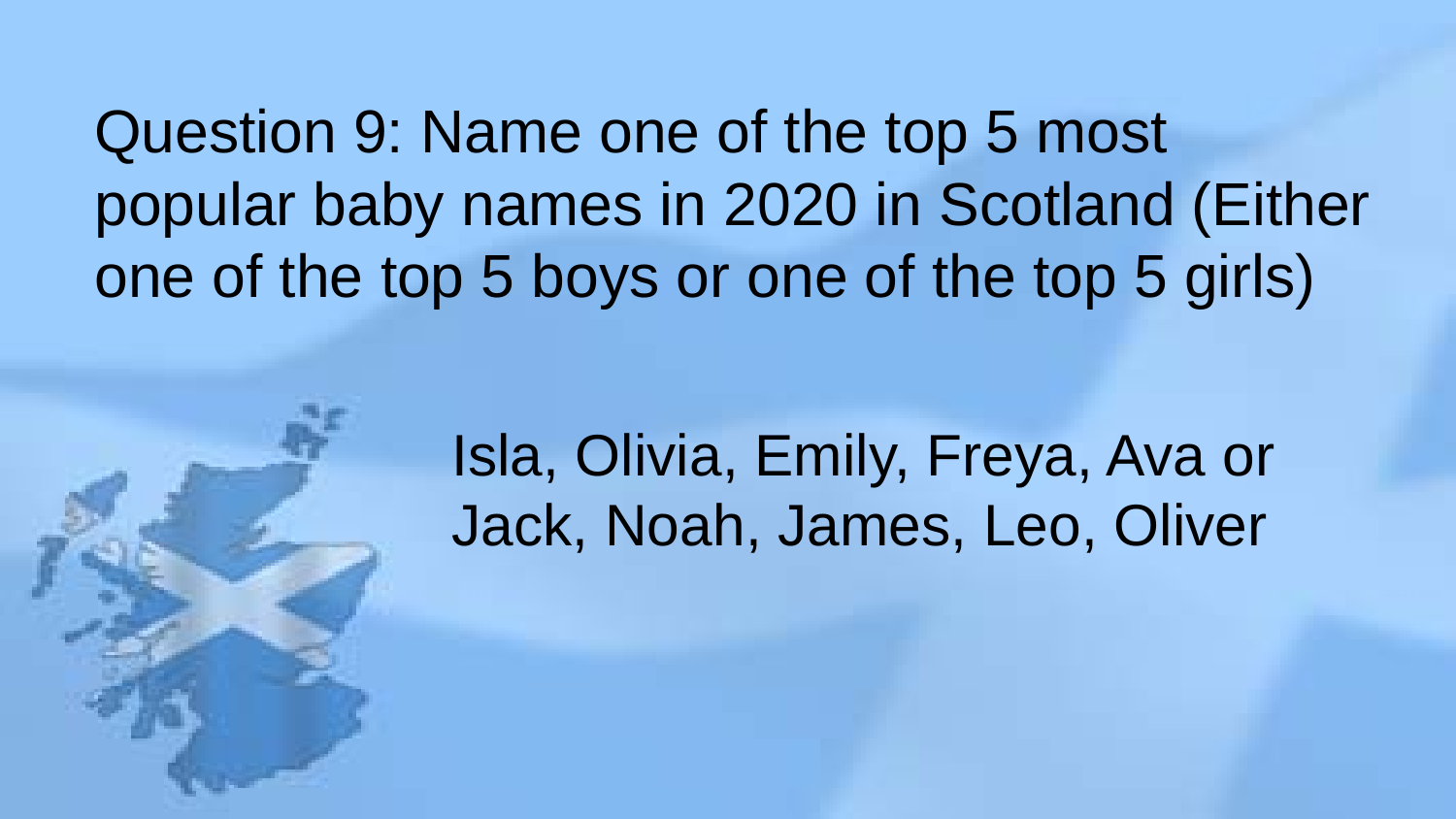

Question 9: Name one of the top 5 most popular baby names in 2020 in Scotland (Either one of the top 5 boys or one of the top 5 girls)

Isla, Olivia, Emily, Freya, Ava or Jack, Noah, James, Leo, Oliver